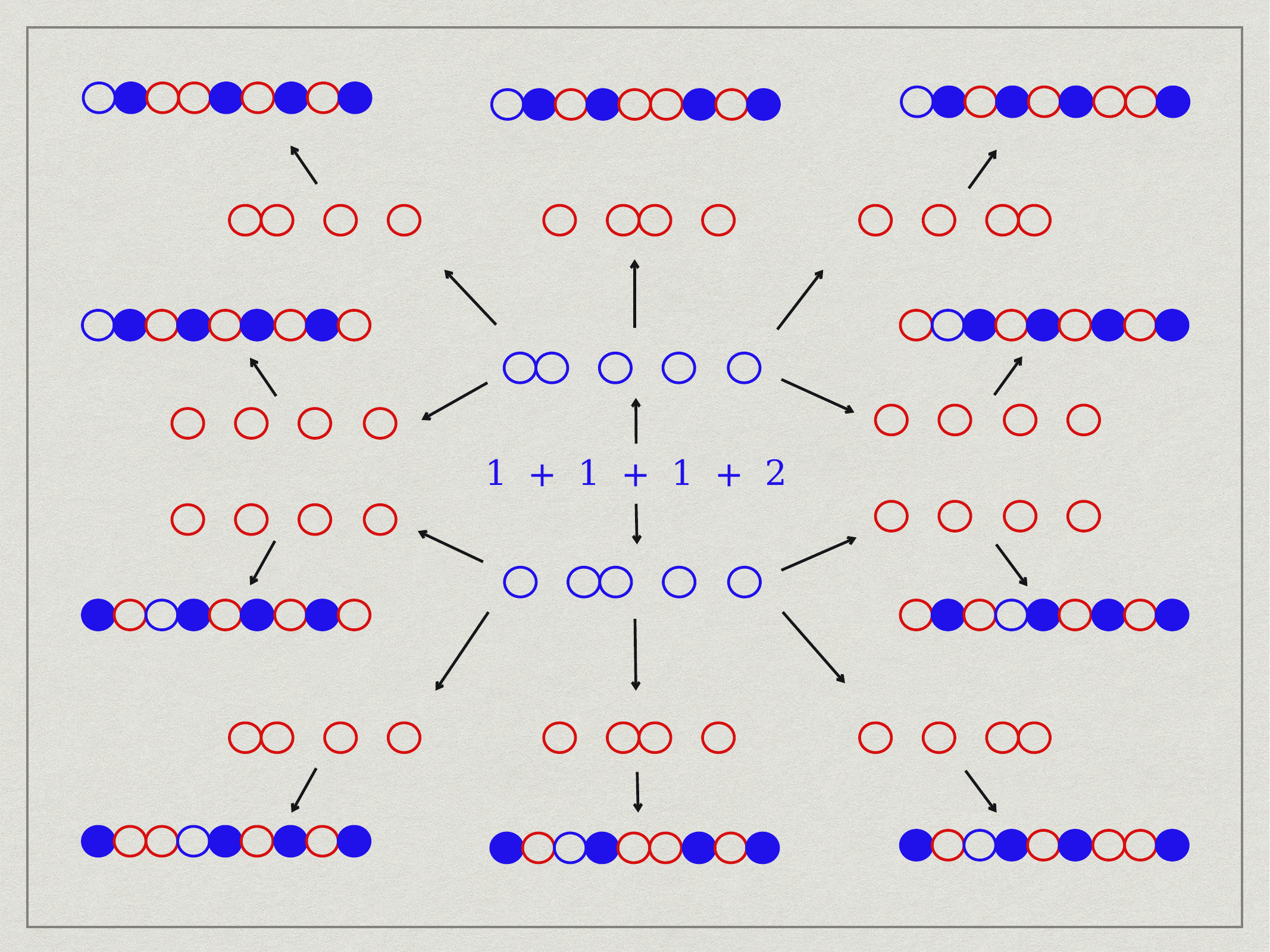

1  +  1  +  1  +  2